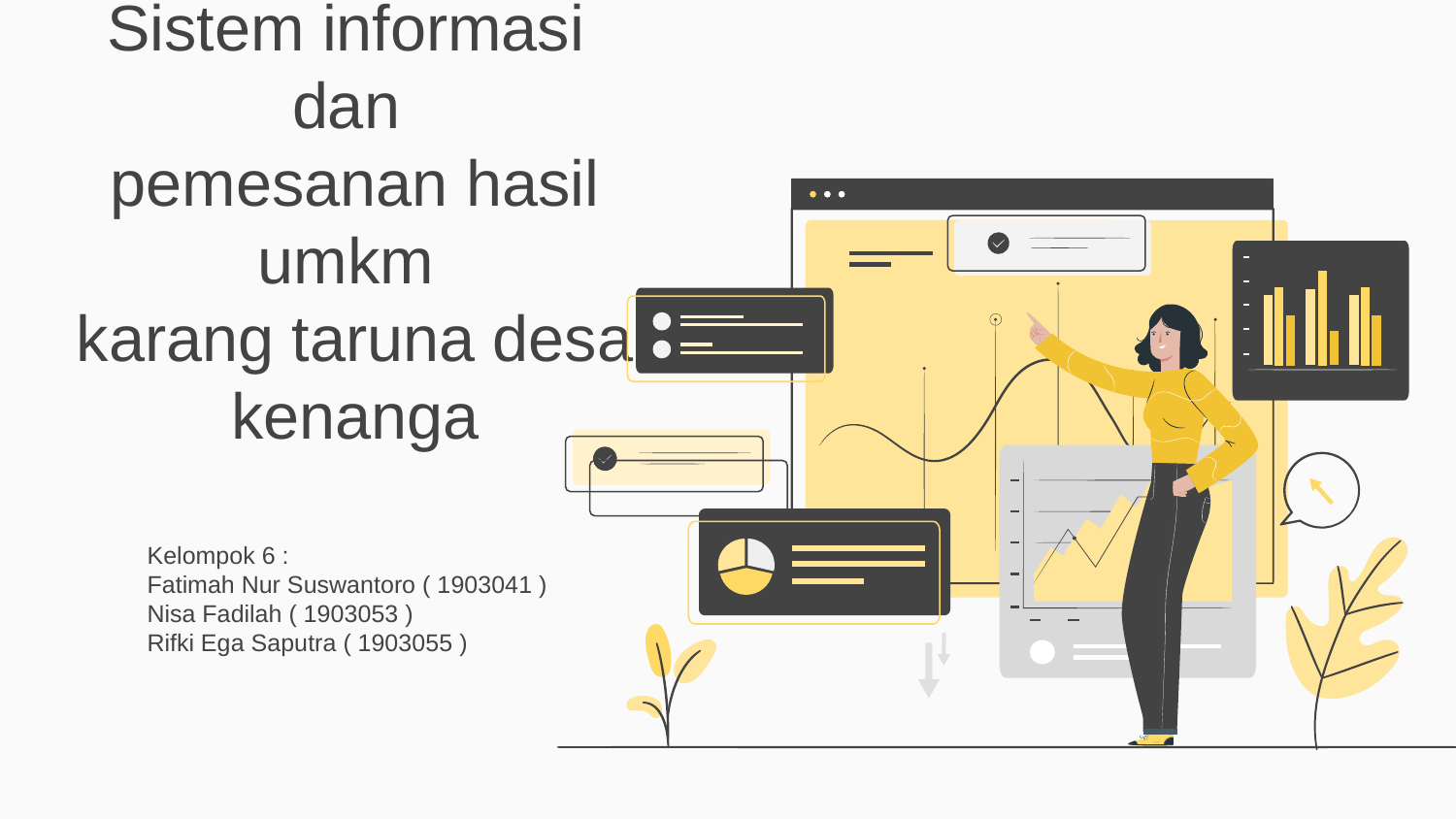

# Sistem informasi dan pemesanan hasil umkm karang taruna desa kenanga

Kelompok 6 :
Fatimah Nur Suswantoro ( 1903041 )
Nisa Fadilah ( 1903053 )
Rifki Ega Saputra ( 1903055 )